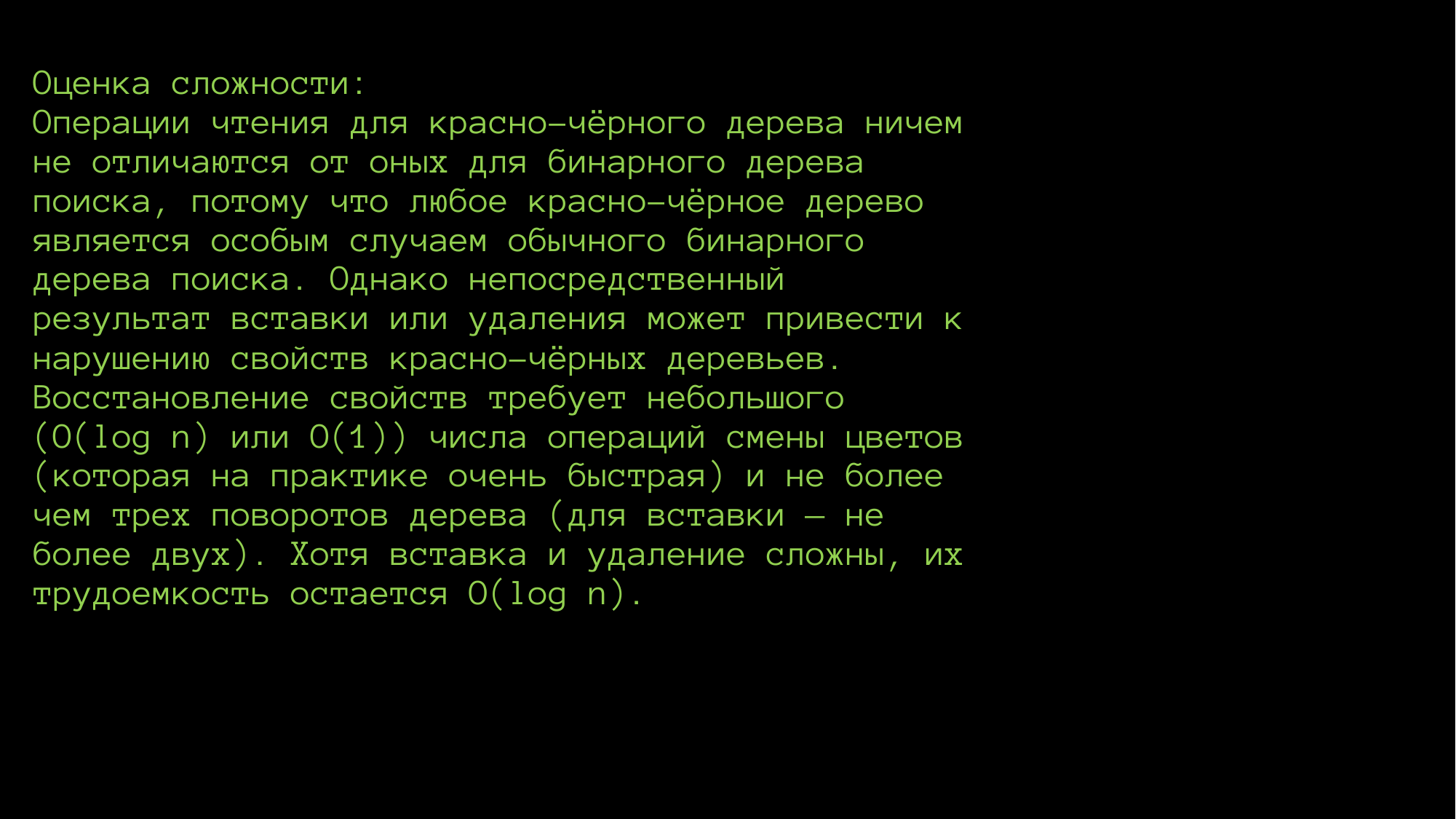

# Оценка сложности: Операции чтения для красно-чёрного дерева ничем не отличаются от оных для бинарного дерева поиска, потому что любое красно-чёрное дерево является особым случаем обычного бинарного дерева поиска. Однако непосредственный результат вставки или удаления может привести к нарушению свойств красно-чёрных деревьев. Восстановление свойств требует небольшого (O(log n) или O(1)) числа операций смены цветов (которая на практике очень быстрая) и не более чем трех поворотов дерева (для вставки — не более двух). Хотя вставка и удаление сложны, их трудоемкость остается O(log n).